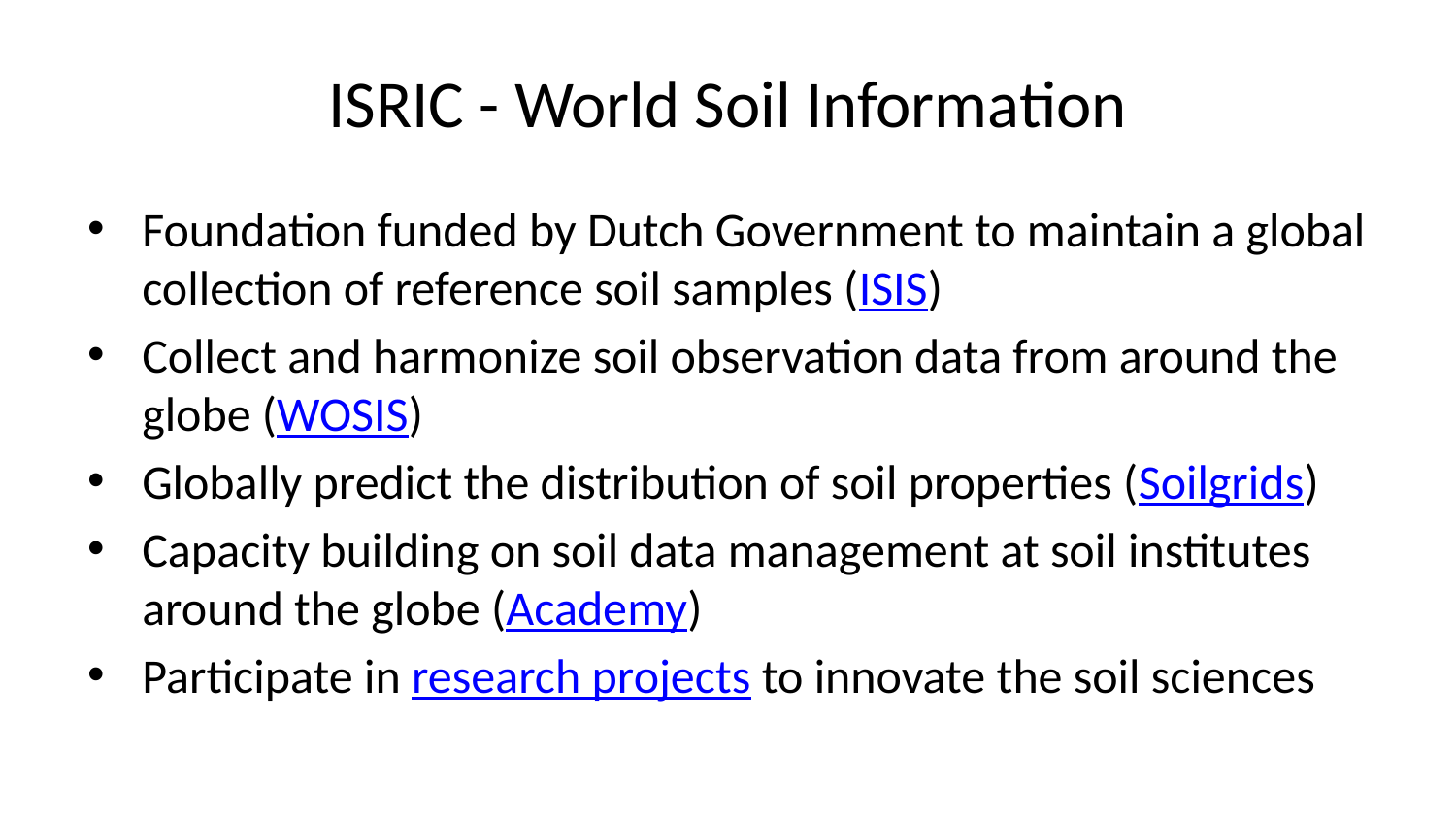

# ISRIC - World Soil Information
Foundation funded by Dutch Government to maintain a global collection of reference soil samples (ISIS)
Collect and harmonize soil observation data from around the globe (WOSIS)
Globally predict the distribution of soil properties (Soilgrids)
Capacity building on soil data management at soil institutes around the globe (Academy)
Participate in research projects to innovate the soil sciences